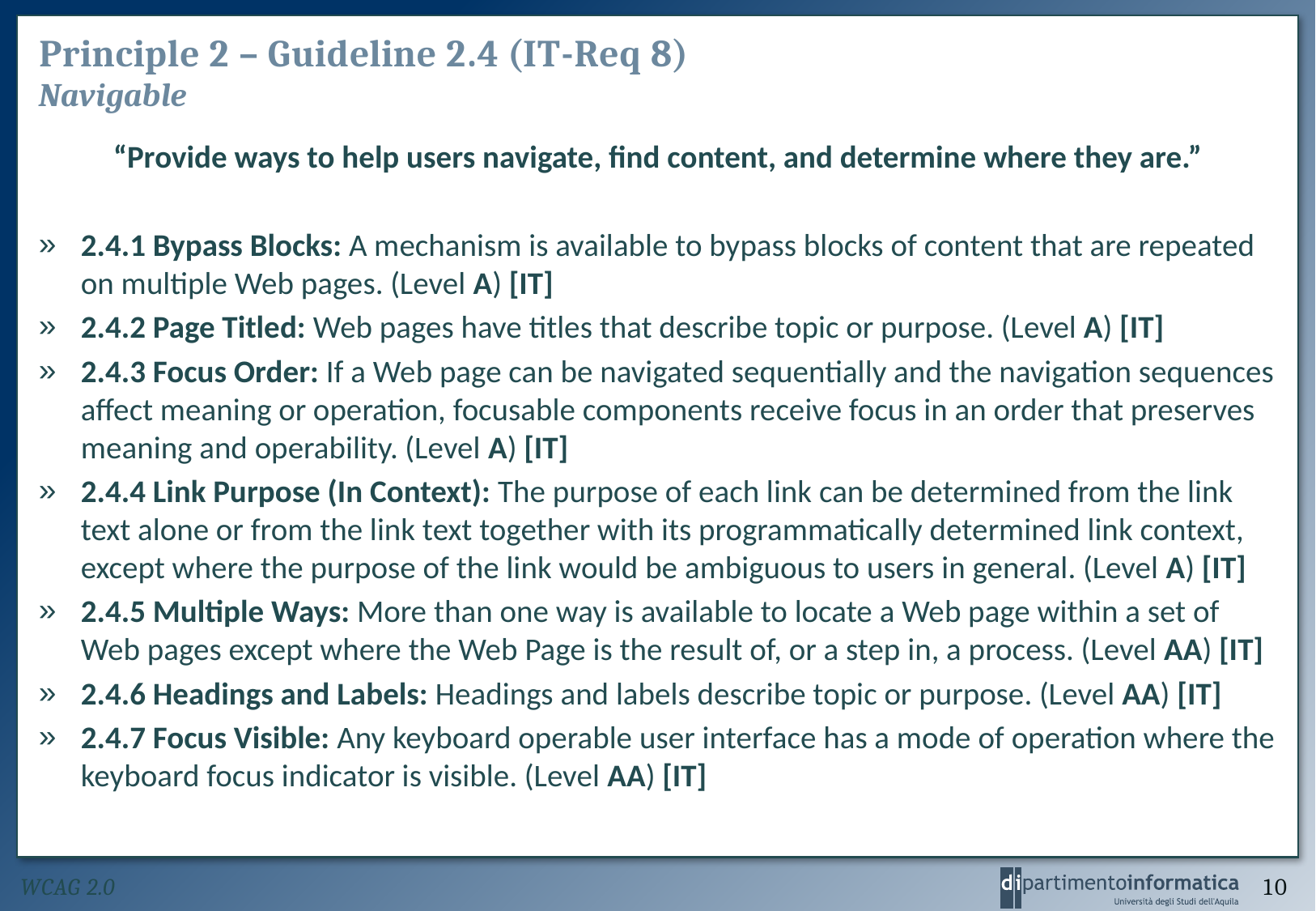

# Principle 2 – Guideline 2.4 (IT-Req 8) Navigable
“Provide ways to help users navigate, find content, and determine where they are.”

2.4.1 Bypass Blocks: A mechanism is available to bypass blocks of content that are repeated on multiple Web pages. (Level A) [IT]
2.4.2 Page Titled: Web pages have titles that describe topic or purpose. (Level A) [IT]
2.4.3 Focus Order: If a Web page can be navigated sequentially and the navigation sequences affect meaning or operation, focusable components receive focus in an order that preserves meaning and operability. (Level A) [IT]
2.4.4 Link Purpose (In Context): The purpose of each link can be determined from the link text alone or from the link text together with its programmatically determined link context, except where the purpose of the link would be ambiguous to users in general. (Level A) [IT]
2.4.5 Multiple Ways: More than one way is available to locate a Web page within a set of Web pages except where the Web Page is the result of, or a step in, a process. (Level AA) [IT]
2.4.6 Headings and Labels: Headings and labels describe topic or purpose. (Level AA) [IT]
2.4.7 Focus Visible: Any keyboard operable user interface has a mode of operation where the keyboard focus indicator is visible. (Level AA) [IT]
WCAG 2.0
10